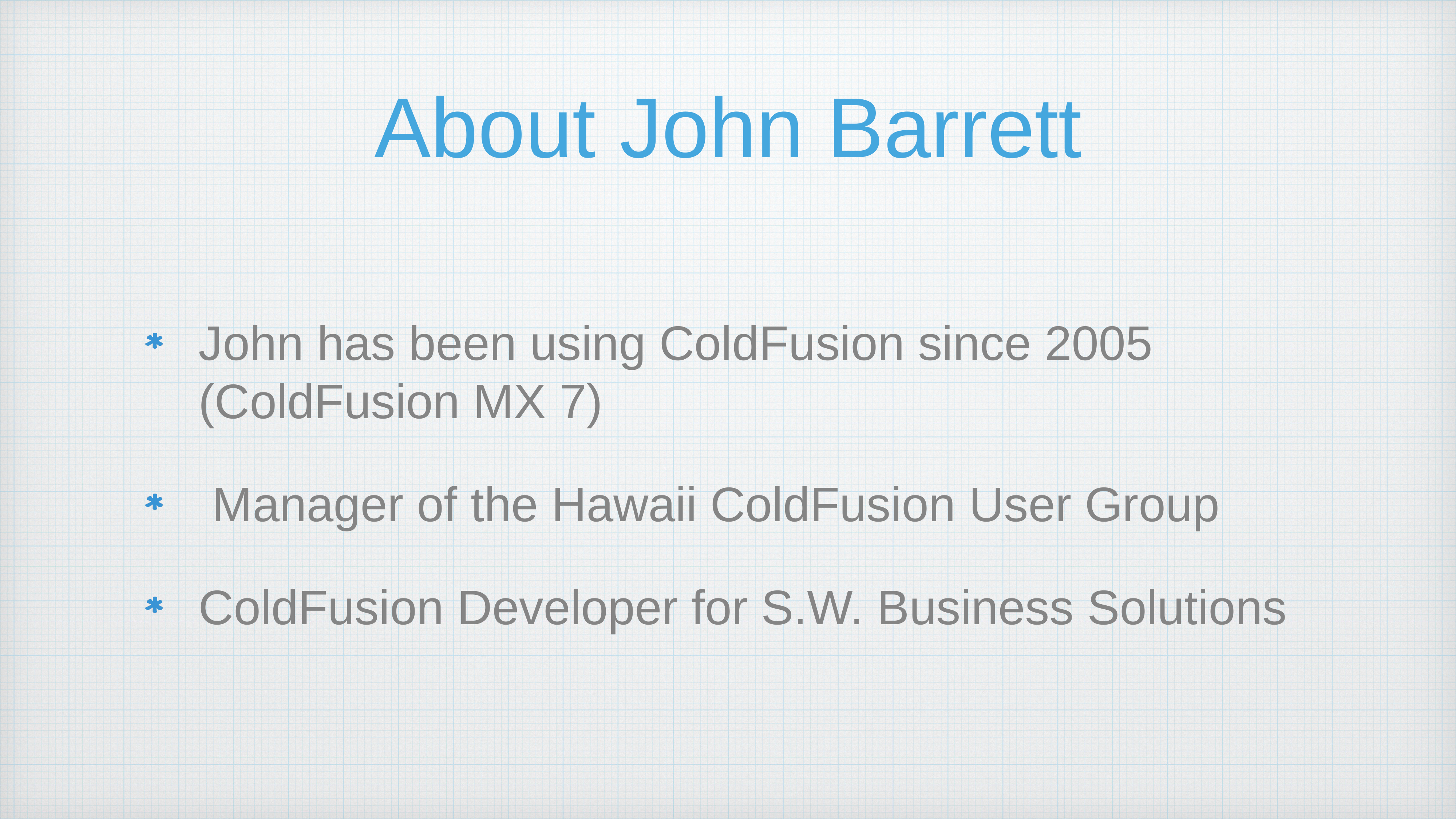

# About John Barrett
John has been using ColdFusion since 2005 (ColdFusion MX 7)
 Manager of the Hawaii ColdFusion User Group
ColdFusion Developer for S.W. Business Solutions